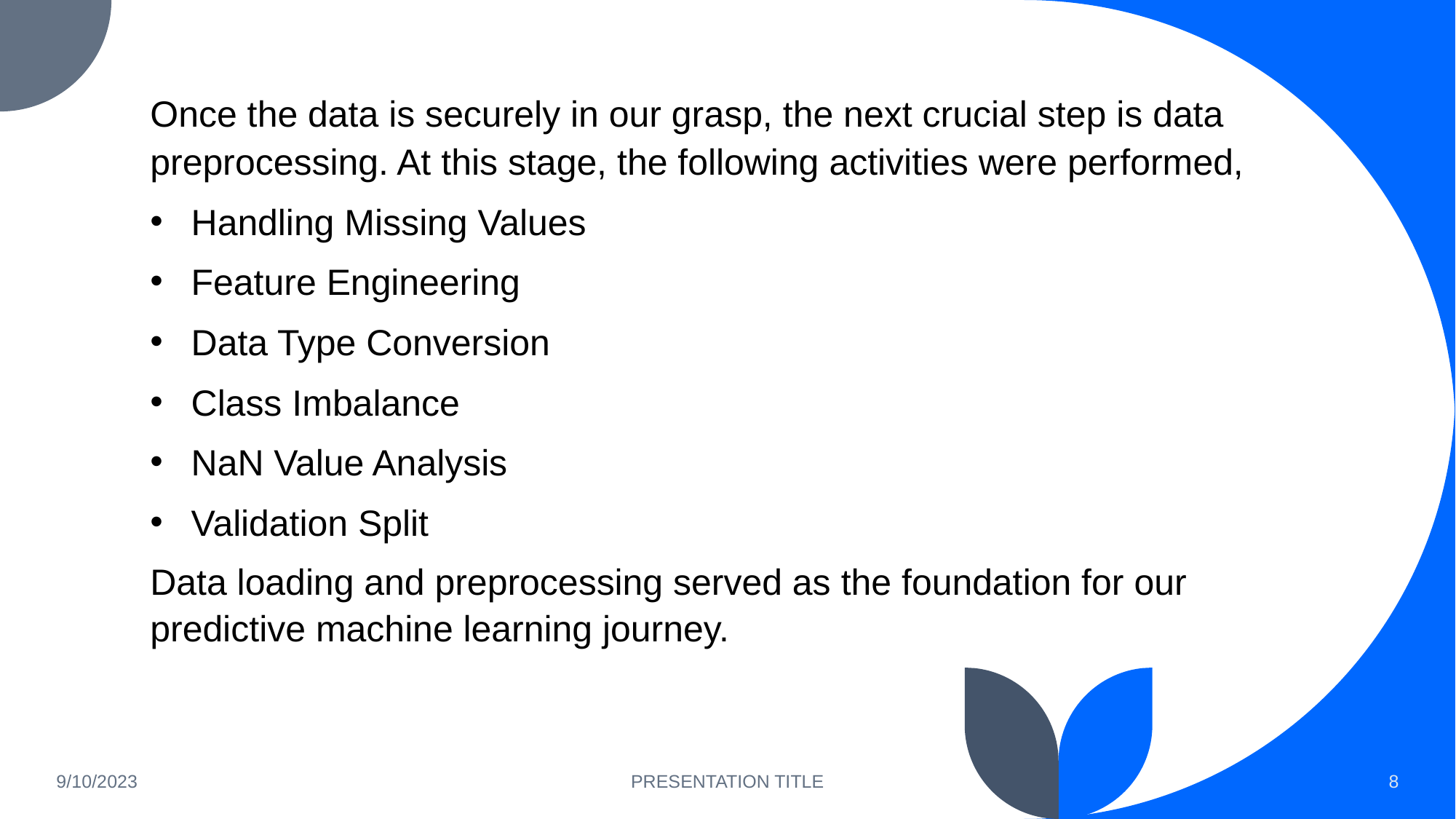

Once the data is securely in our grasp, the next crucial step is data preprocessing. At this stage, the following activities were performed,
Handling Missing Values
Feature Engineering
Data Type Conversion
Class Imbalance
NaN Value Analysis
Validation Split
Data loading and preprocessing served as the foundation for our predictive machine learning journey.

9/10/2023
PRESENTATION TITLE
8